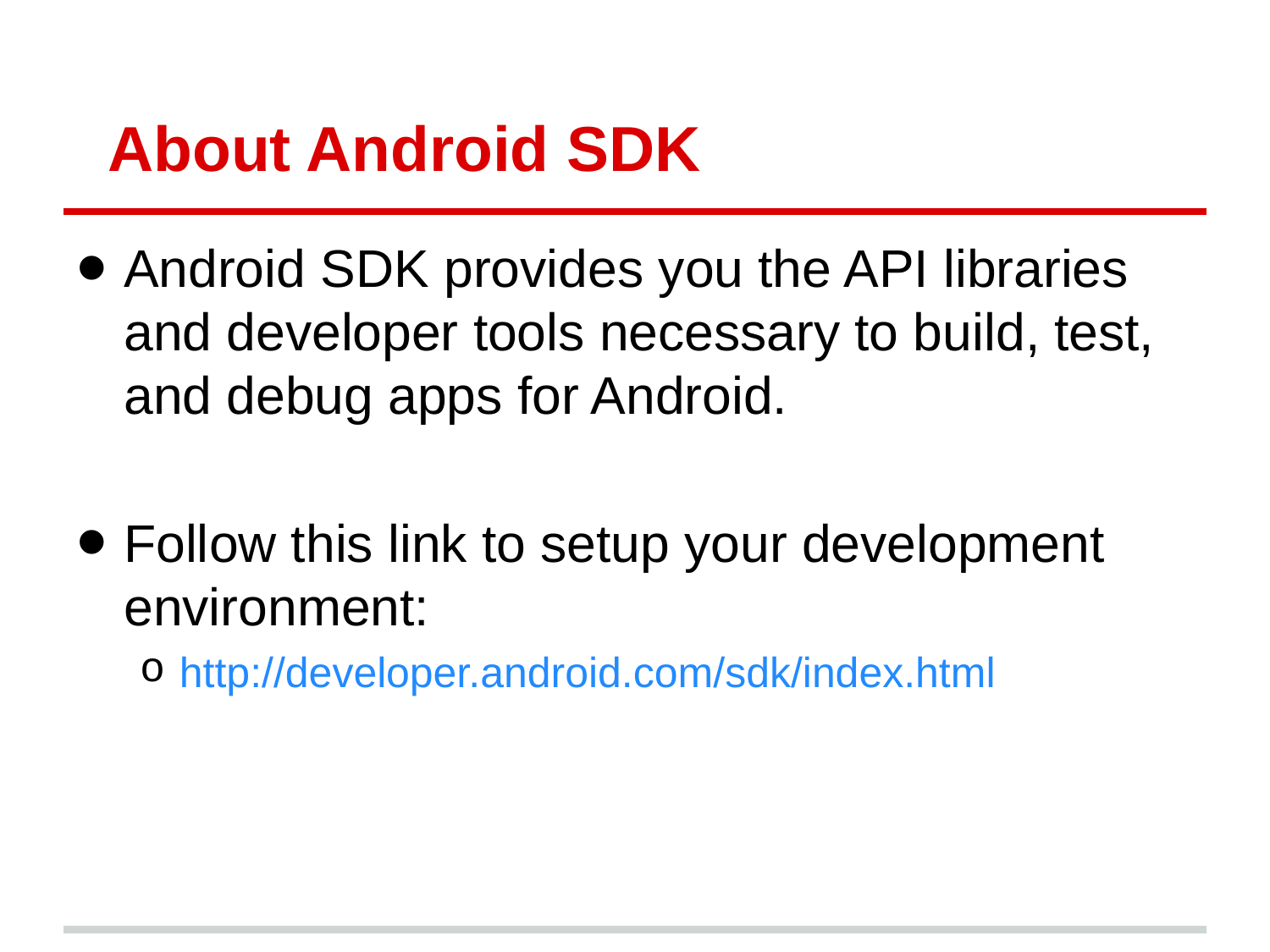

# About Android SDK
Android SDK provides you the API libraries and developer tools necessary to build, test, and debug apps for Android.

Follow this link to setup your development environment:
http://developer.android.com/sdk/index.html